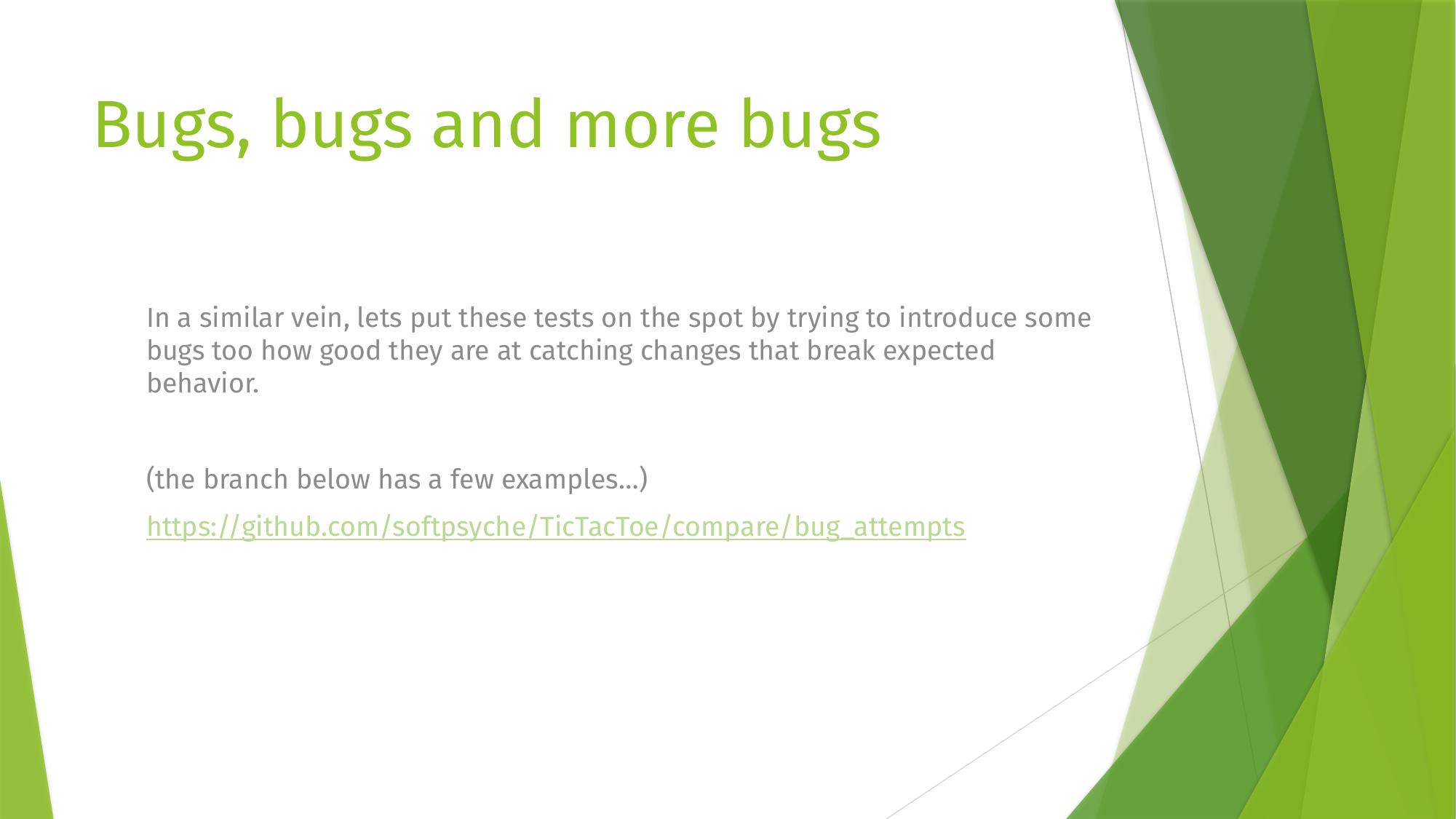

# Bugs, bugs and more bugs
In a similar vein, lets put these tests on the spot by trying to introduce some bugs too how good they are at catching changes that break expected behavior.

(the branch below has a few examples…)
https://github.com/softpsyche/TicTacToe/compare/bug_attempts